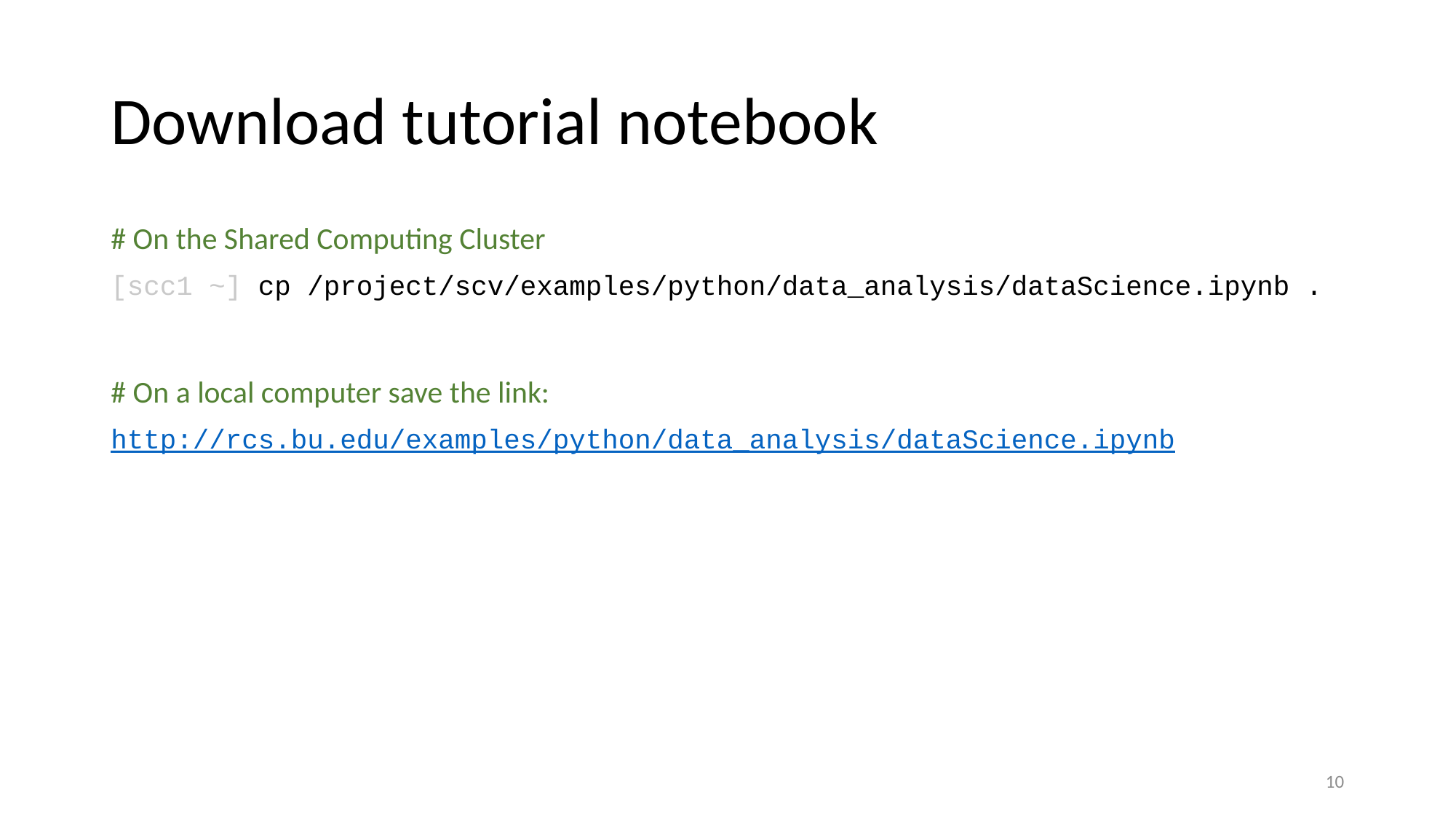

# Download tutorial notebook
# On the Shared Computing Cluster
[scc1 ~] cp /project/scv/examples/python/data_analysis/dataScience.ipynb .

# On a local computer save the link:
http://rcs.bu.edu/examples/python/data_analysis/dataScience.ipynb
10